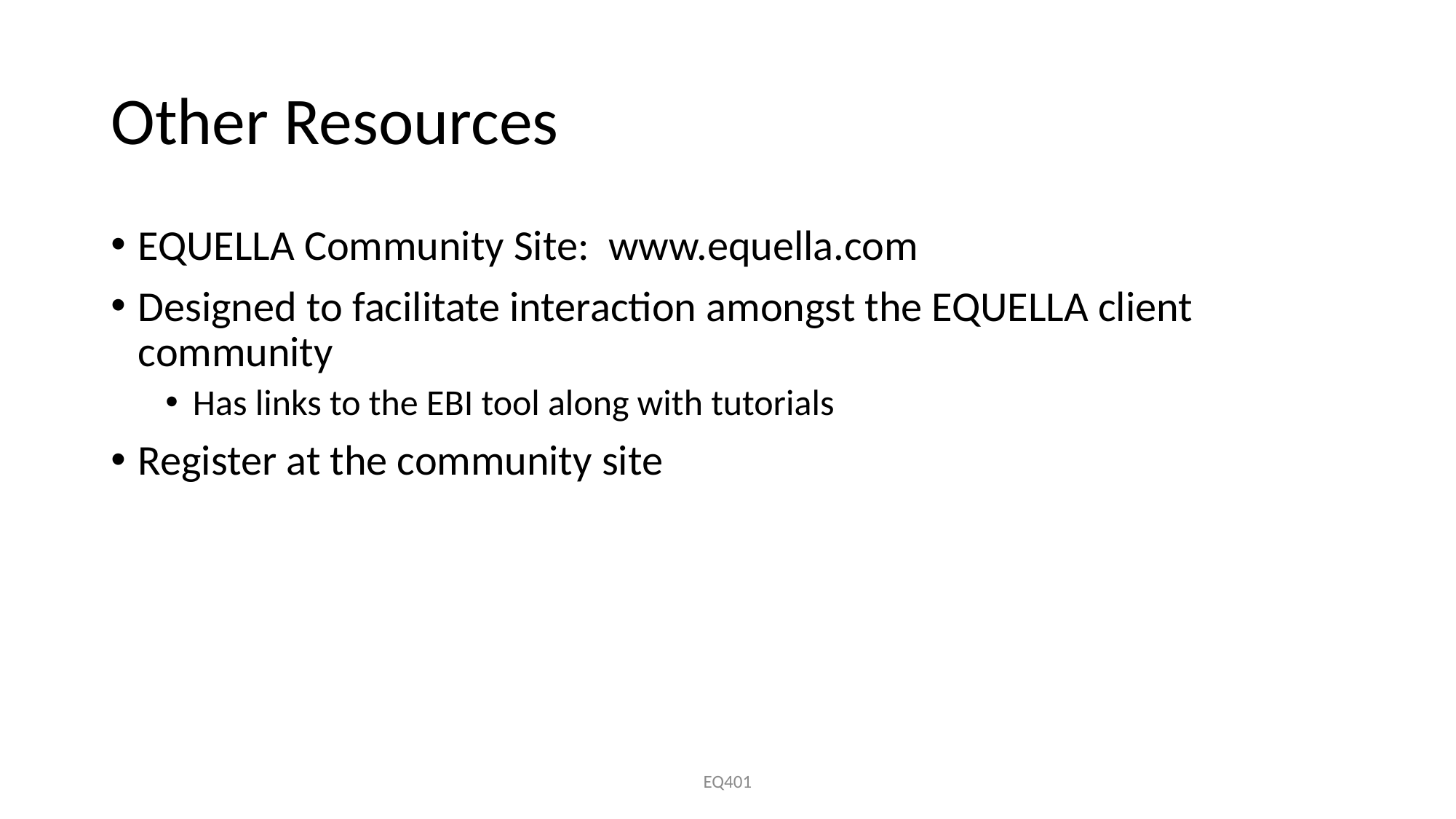

# Other Resources
EQUELLA Community Site:  www.equella.com
Designed to facilitate interaction amongst the EQUELLA client community
Has links to the EBI tool along with tutorials
Register at the community site

EQ401